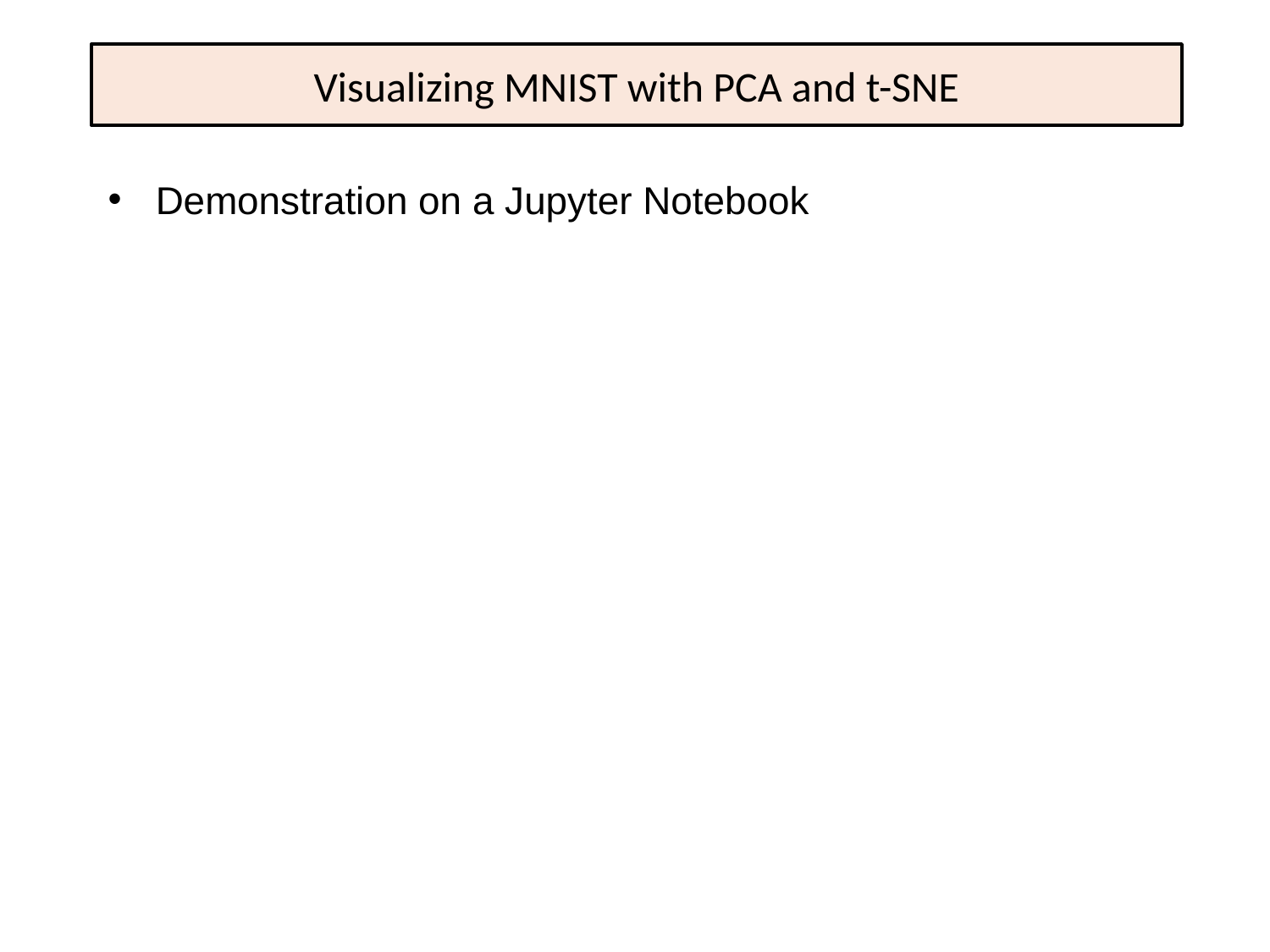

# Visualizing MNIST with PCA and t-SNE
Demonstration on a Jupyter Notebook